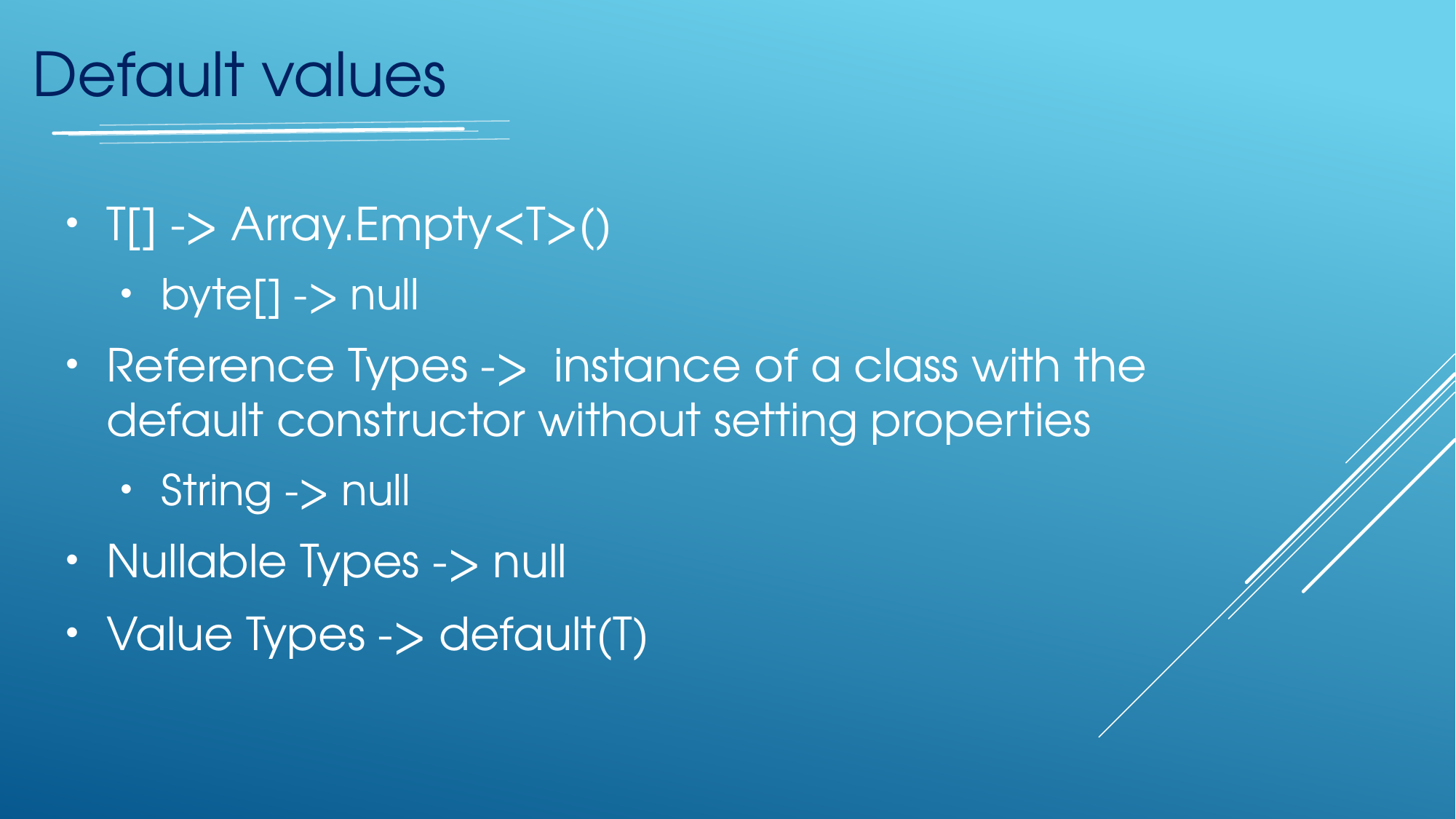

Default values
T[] -> Array.Empty<T>()
byte[] -> null
Reference Types ->  instance of a class with the default constructor without setting properties
String -> null
Nullable Types -> null
Value Types -> default(T)